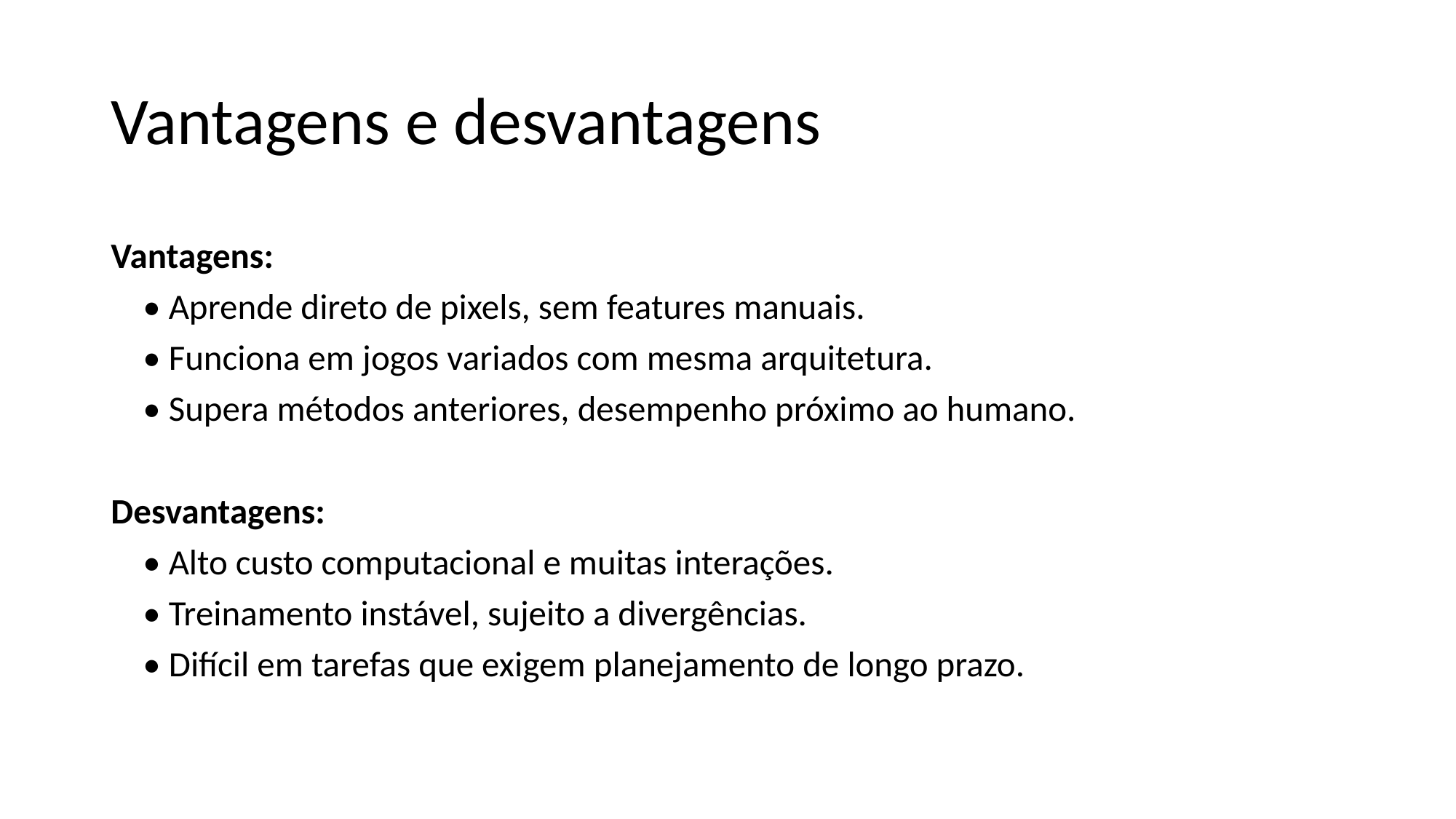

# Vantagens e desvantagens

Vantagens:
    • Aprende direto de pixels, sem features manuais.
    • Funciona em jogos variados com mesma arquitetura.
    • Supera métodos anteriores, desempenho próximo ao humano.

Desvantagens:
    • Alto custo computacional e muitas interações.
    • Treinamento instável, sujeito a divergências.
    • Difícil em tarefas que exigem planejamento de longo prazo.